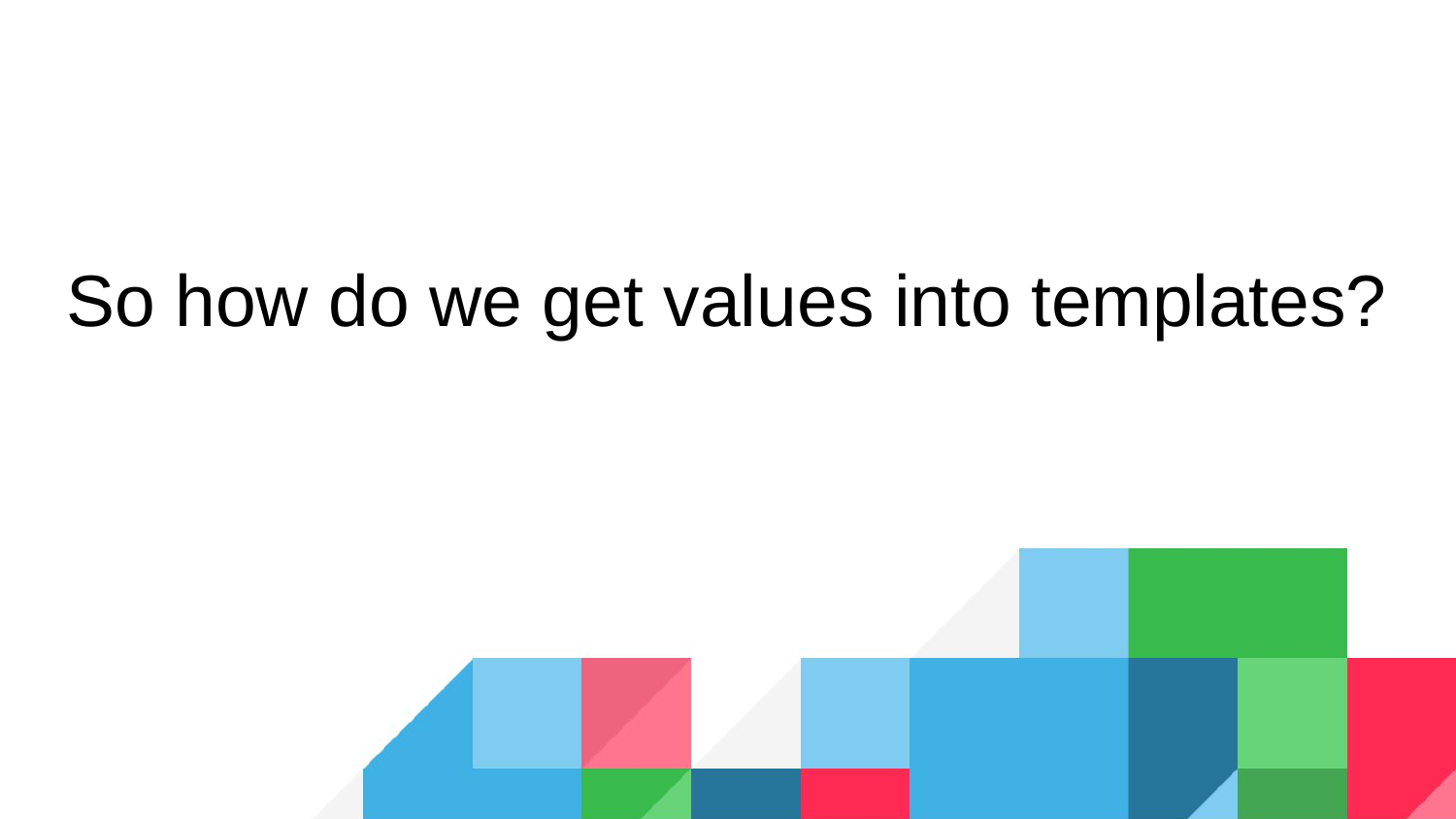

# So how do we get values into templates?